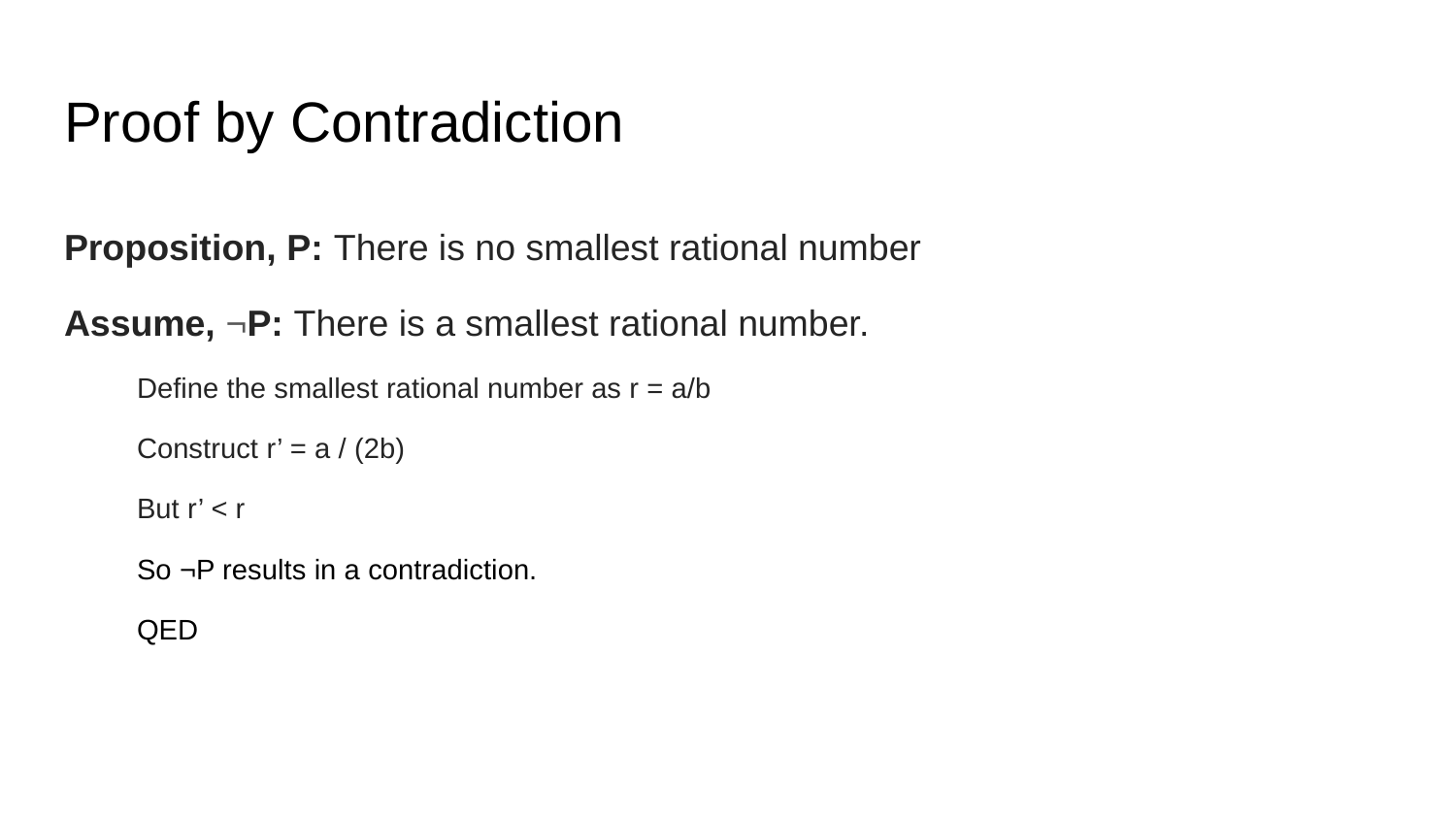

# Proof by Contradiction
Proposition, P: There is no smallest rational number
Assume, ¬P: There is a smallest rational number.
Define the smallest rational number as r = a/b
Construct r’ = a / (2b)
But r’ < r
So ¬P results in a contradiction.
QED